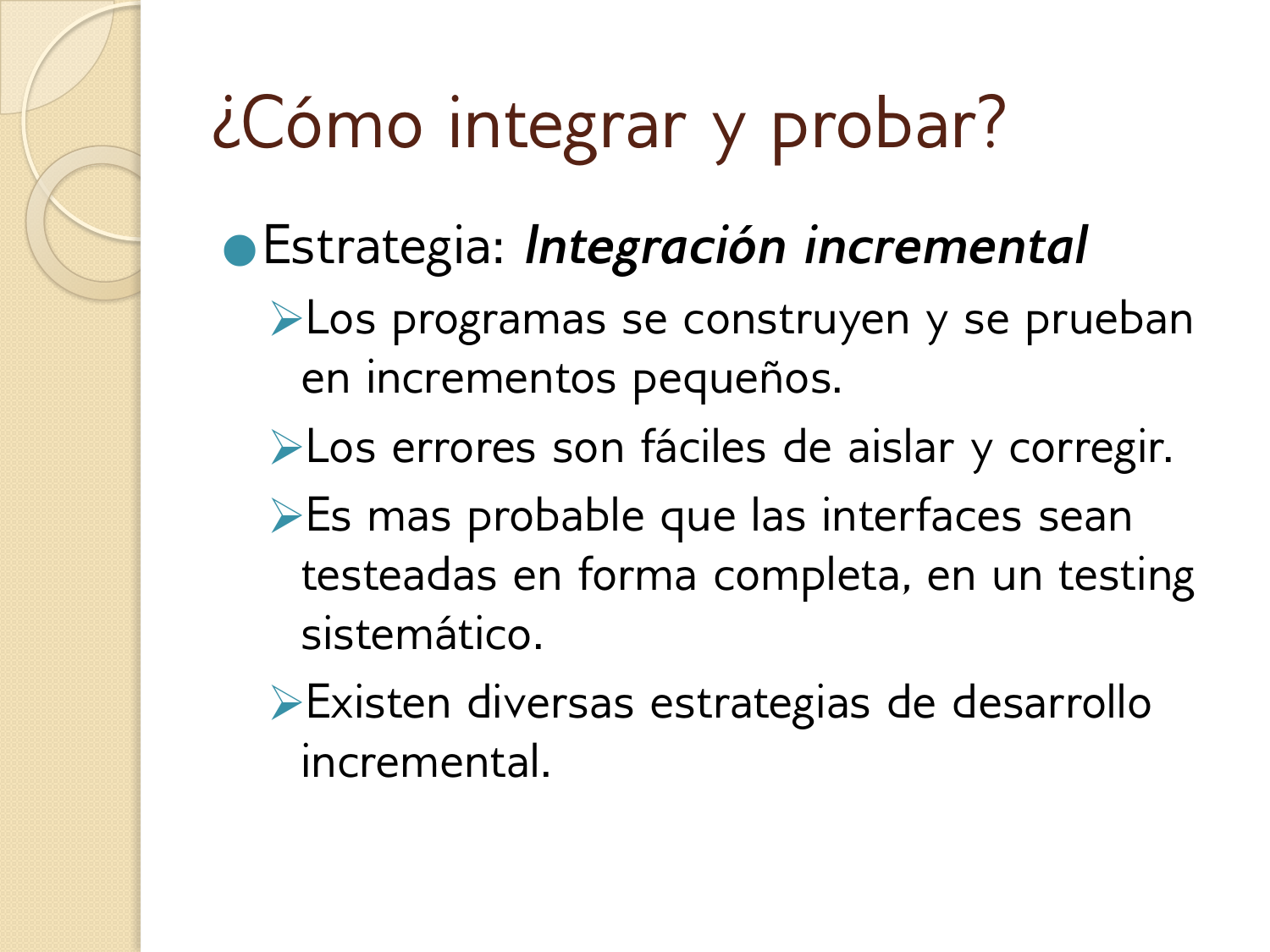

# ¿Cómo integrar y probar?
Estrategia: Integración incremental
Los programas se construyen y se prueban en incrementos pequeños.
Los errores son fáciles de aislar y corregir.
Es mas probable que las interfaces sean testeadas en forma completa, en un testing sistemático.
Existen diversas estrategias de desarrollo incremental.